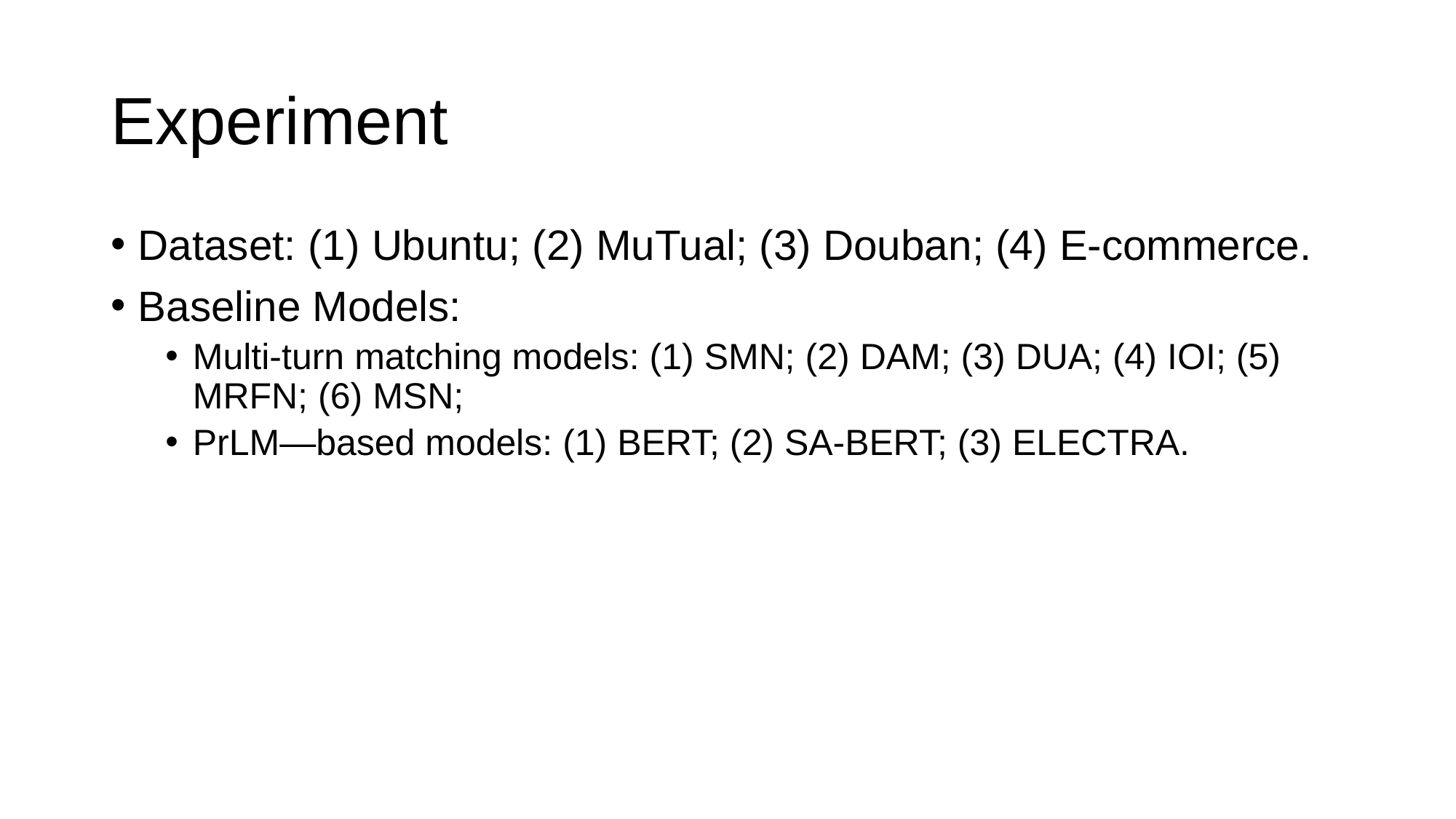

# Experiment
Dataset: (1) Ubuntu; (2) MuTual; (3) Douban; (4) E-commerce.
Baseline Models:
Multi-turn matching models: (1) SMN; (2) DAM; (3) DUA; (4) IOI; (5) MRFN; (6) MSN;
PrLM—based models: (1) BERT; (2) SA-BERT; (3) ELECTRA.